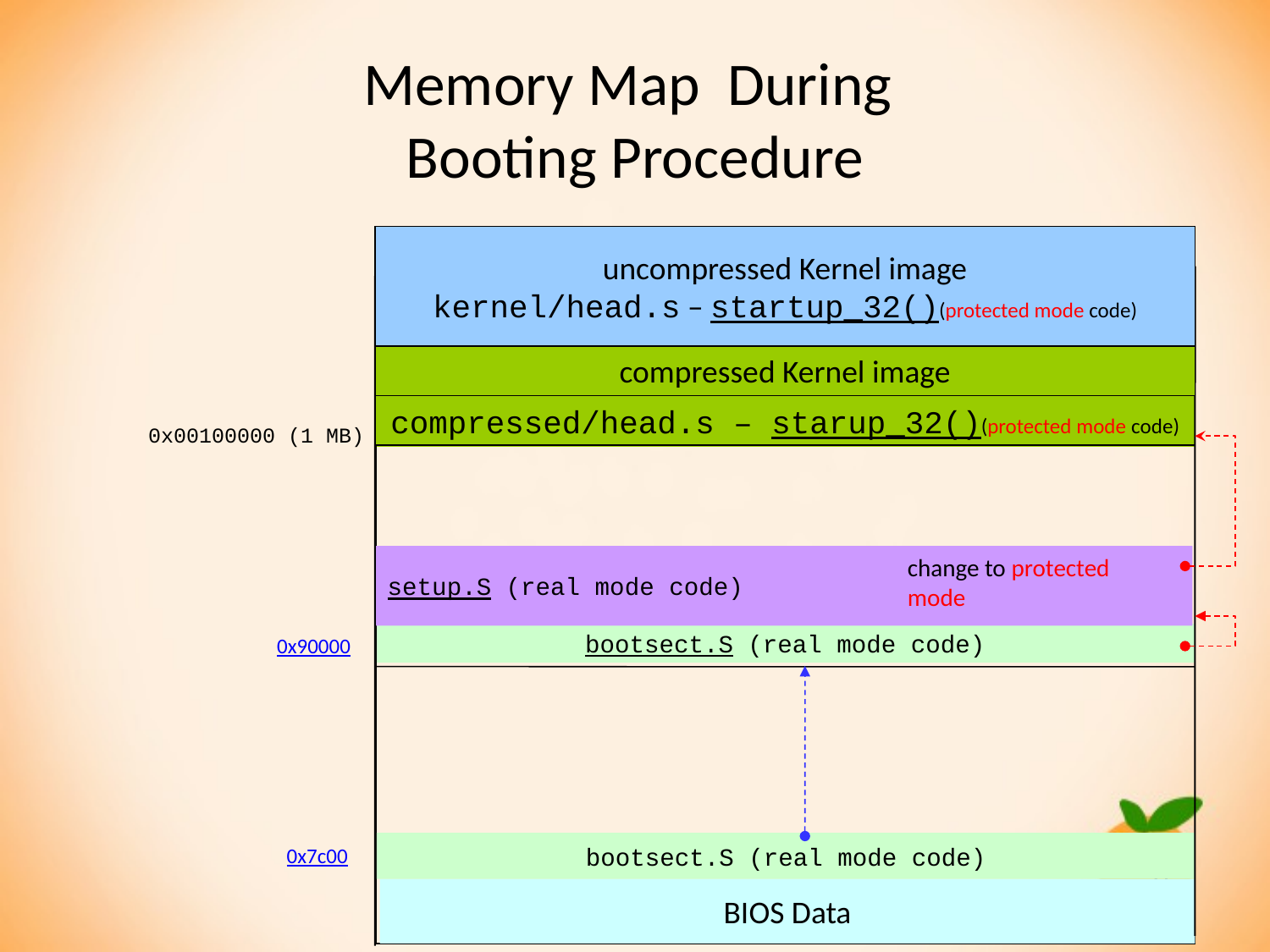

# Memory Map  During Booting Procedure

uncompressed Kernel image
kernel/head.s – startup_32()(protected mode code)

compressed Kernel image
compressed/head.s – starup_32()(protected mode code)
0x00100000 (1 MB)

setup.S (real mode code)
change to protected mode

bootsect.S (real mode code)
0x90000

bootsect.S (real mode code)
0x7c00
9
BIOS Data